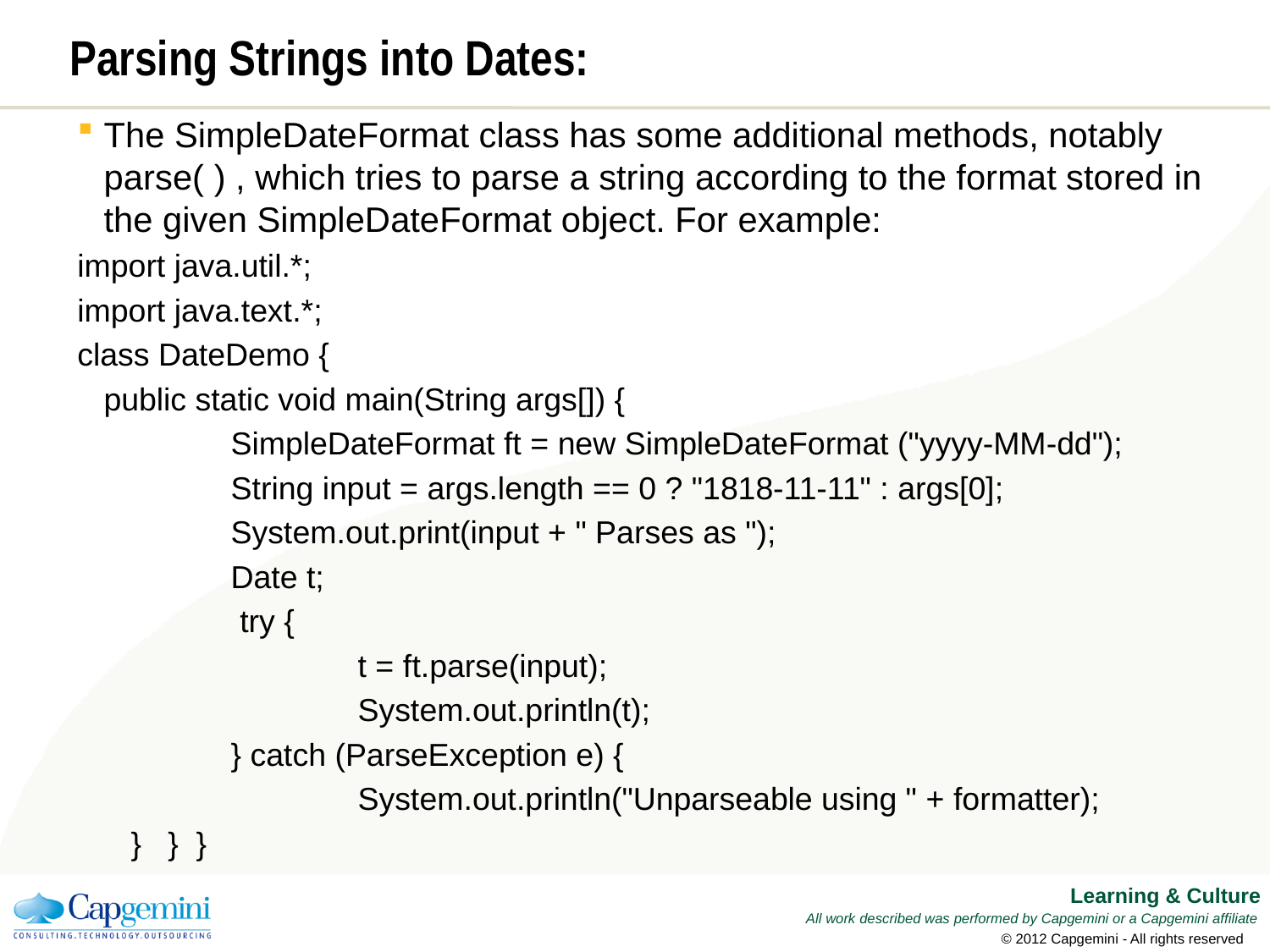

# Parsing Strings into Dates:
The SimpleDateFormat class has some additional methods, notably parse( ) , which tries to parse a string according to the format stored in the given SimpleDateFormat object. For example:
import java.util.*;
import java.text.*;
class DateDemo {
	public static void main(String args[]) {
 		SimpleDateFormat ft = new SimpleDateFormat ("yyyy-MM-dd");
		String input = args.length == 0 ? "1818-11-11" : args[0];
       	System.out.print(input + " Parses as ");
       	Date t;
      	 try {
          		t = ft.parse(input);
          		System.out.println(t);
      	} catch (ParseException e) {
          		System.out.println("Unparseable using " + formatter);
      }   }  }

© 2012 Capgemini - All rights reserved